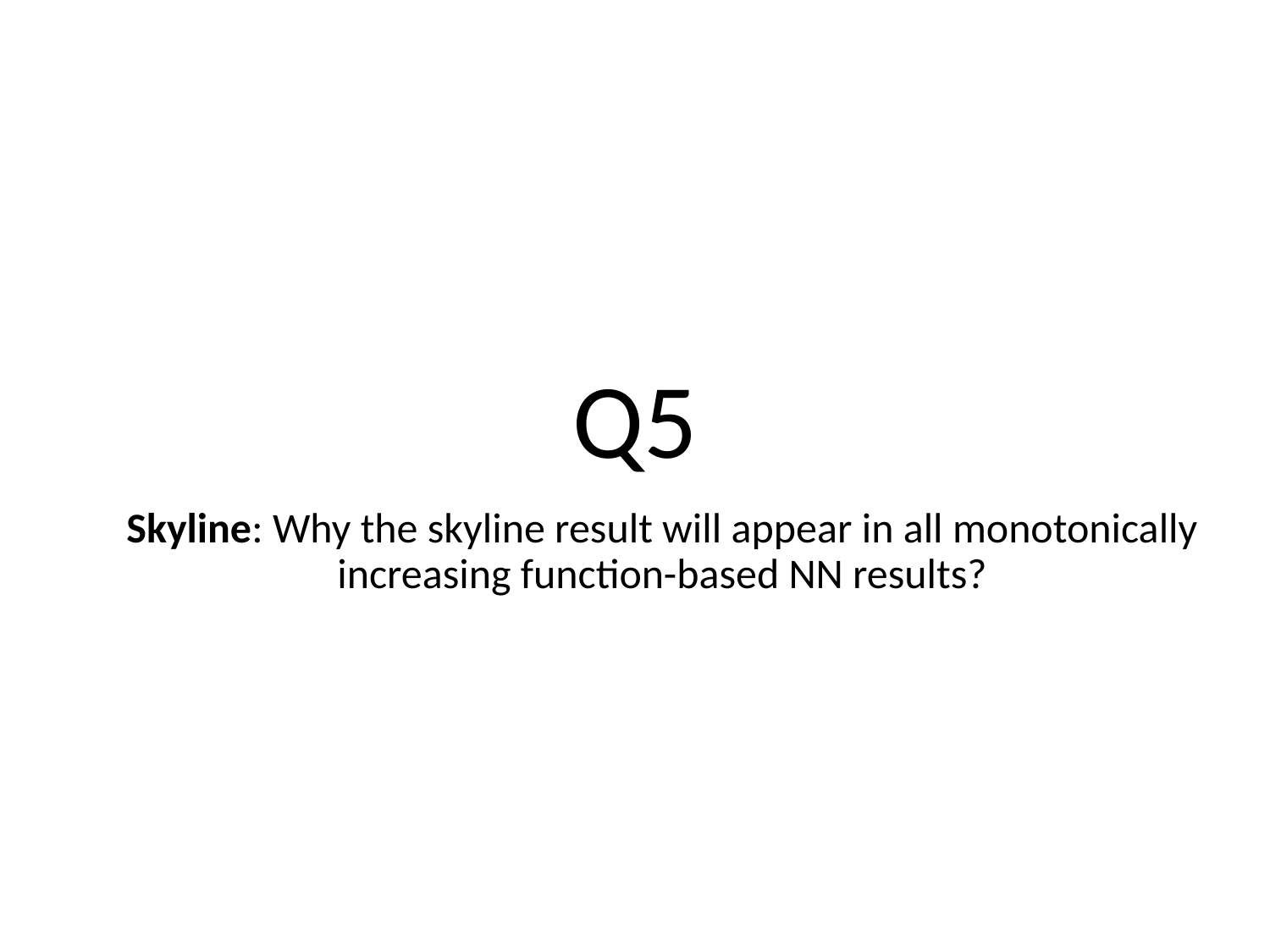

# Q5
Skyline: Why the skyline result will appear in all monotonically increasing function-based NN results?